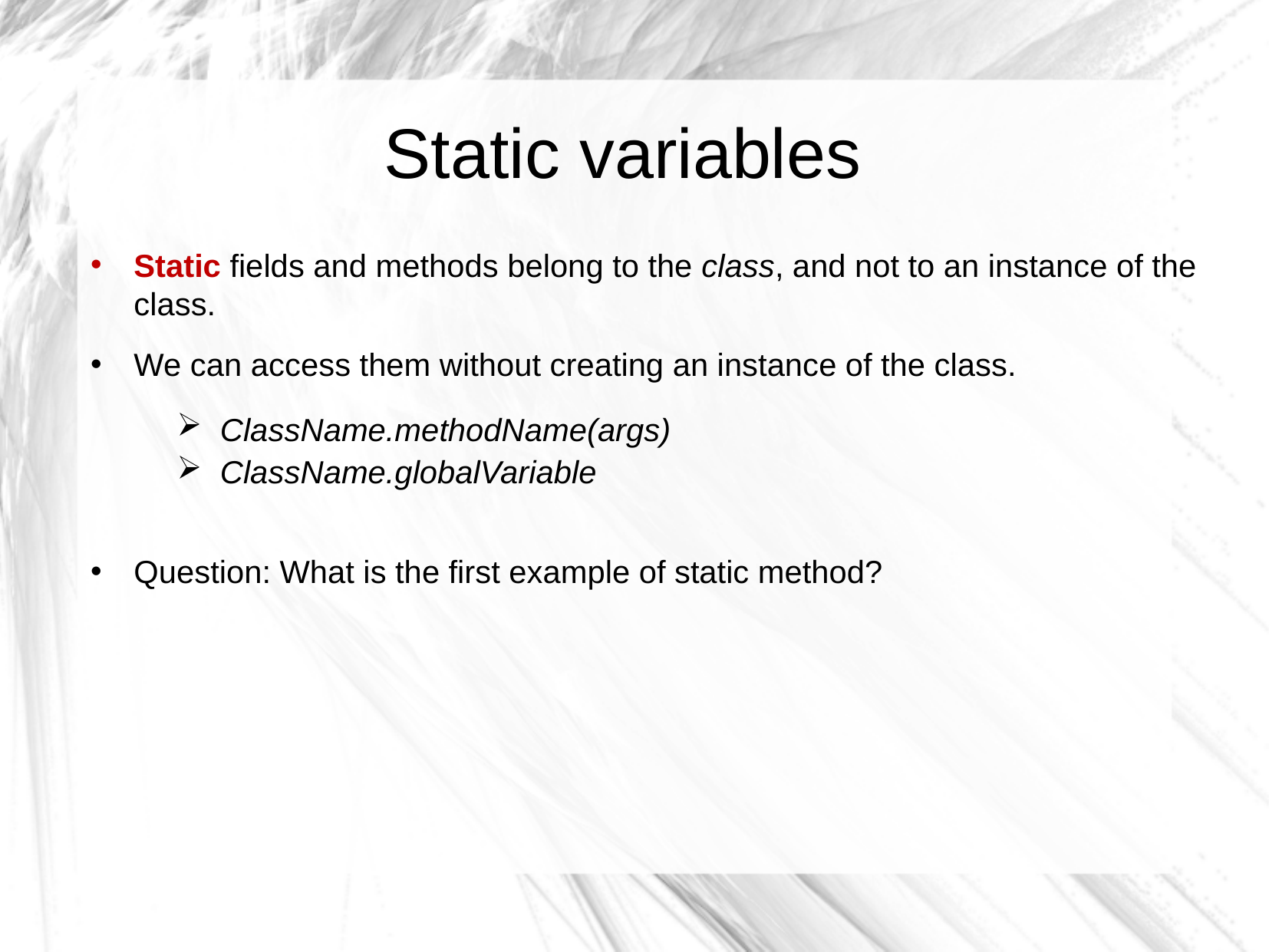

Static variables
Static fields and methods belong to the class, and not to an instance of the class.
We can access them without creating an instance of the class.
ClassName.methodName(args)
ClassName.globalVariable

Question: What is the first example of static method?